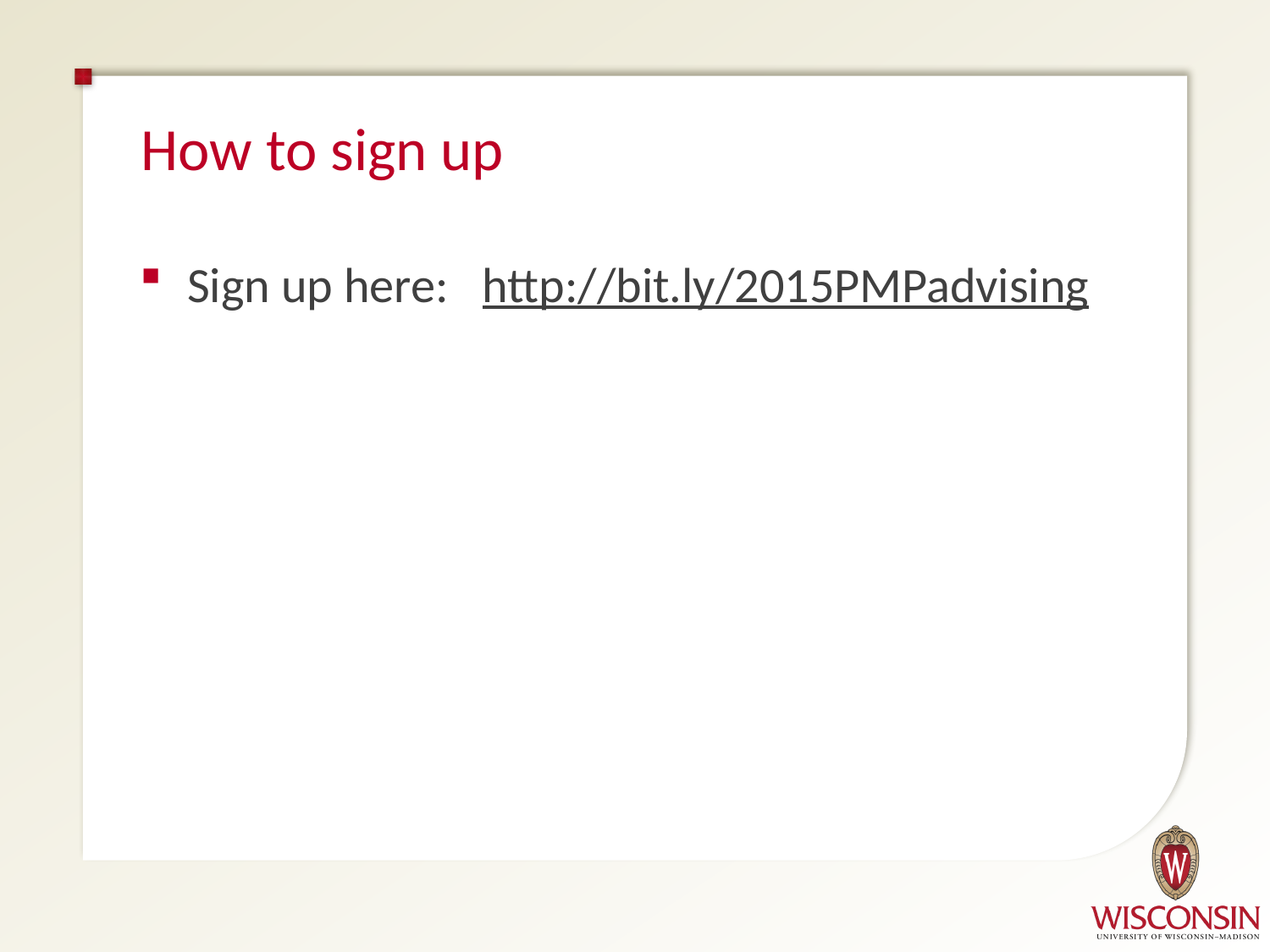

# How to sign up
Sign up here:   http://bit.ly/2015PMPadvising